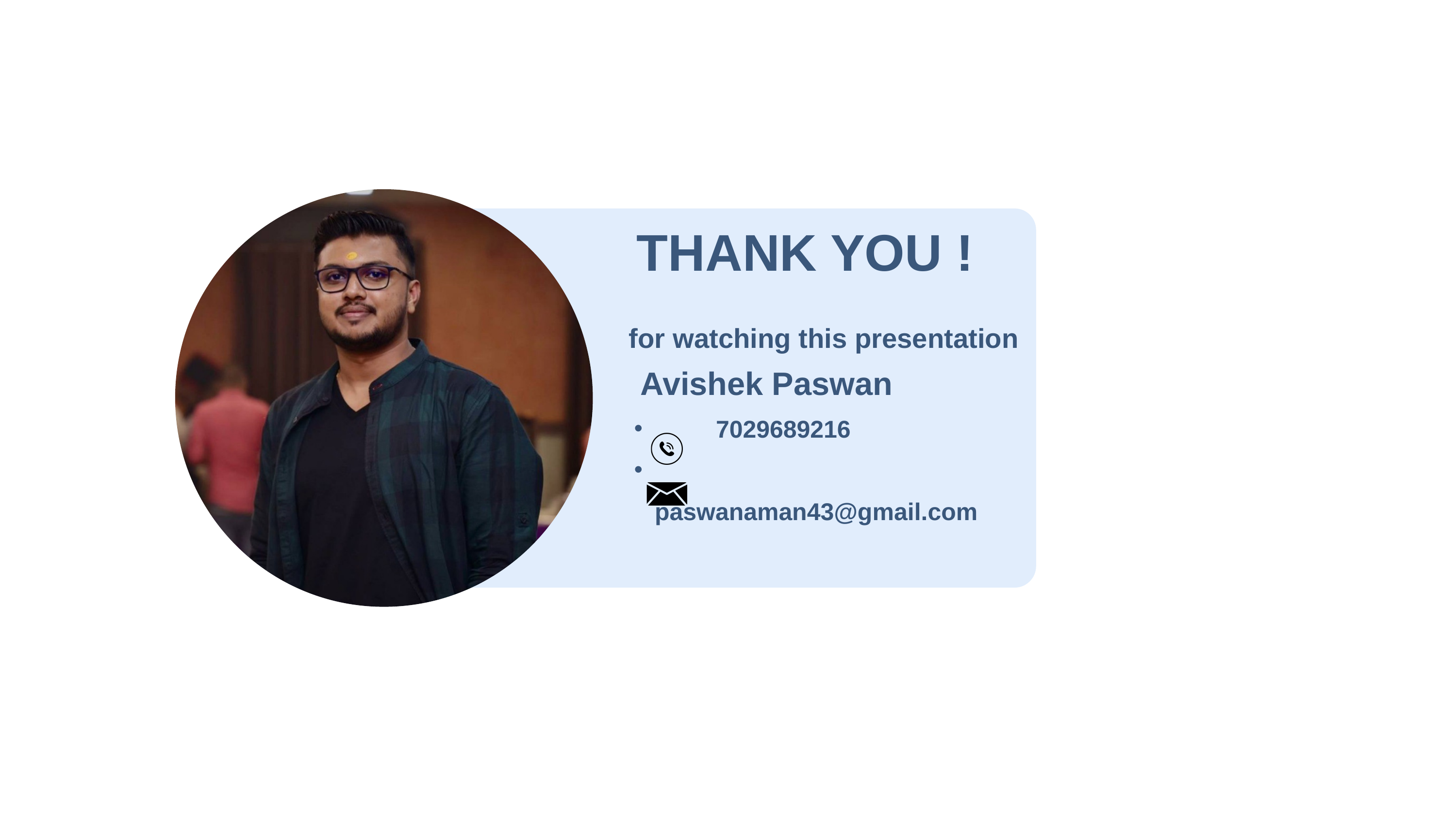

THANK YOU !

for watching this presentation

   Avishek Paswan
         7029689216
         paswanaman43@gmail.com